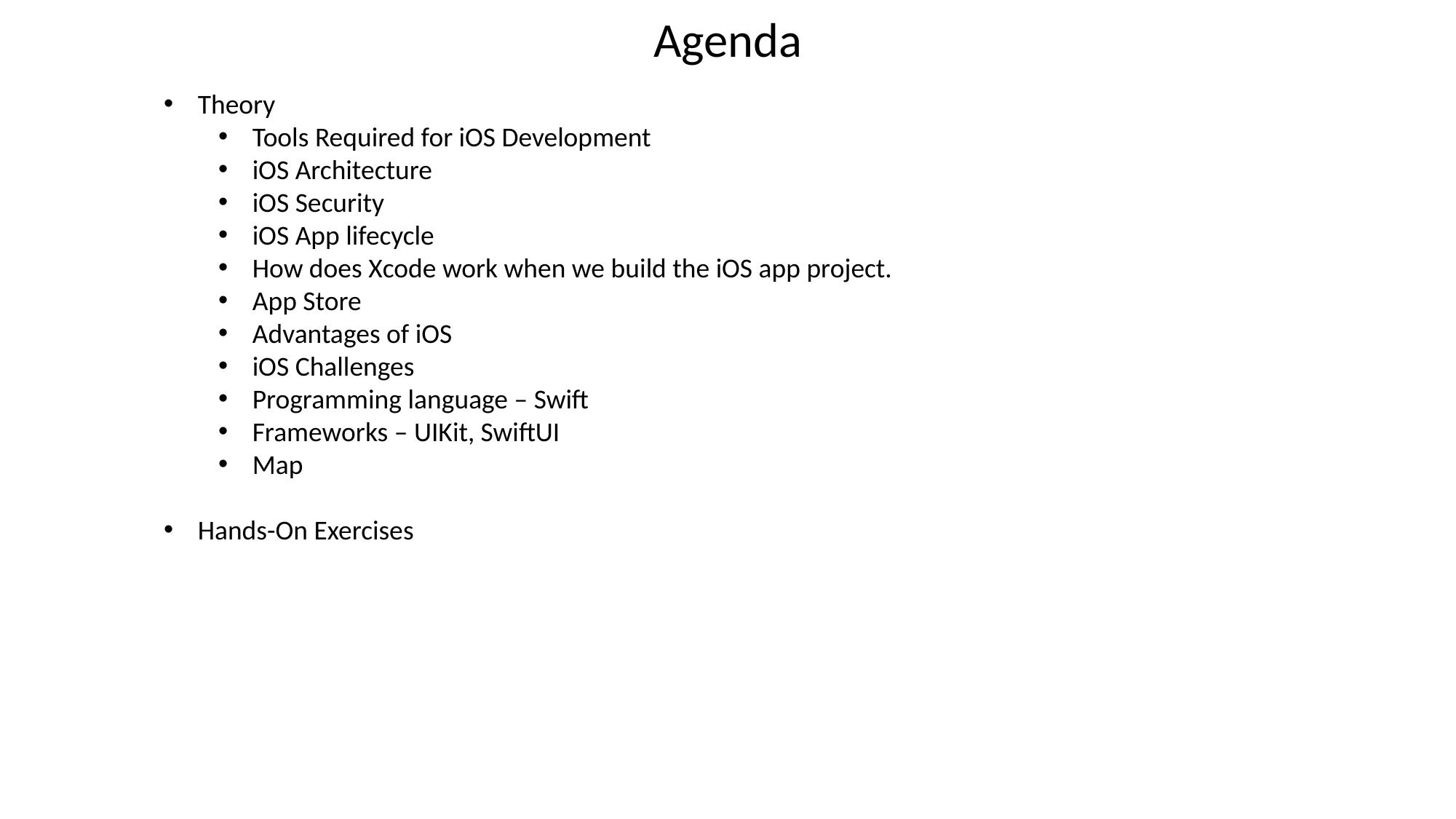

# Agenda
Theory
Tools Required for iOS Development
iOS Architecture
iOS Security
iOS App lifecycle
How does Xcode work when we build the iOS app project.
App Store
Advantages of iOS
iOS Challenges
Programming language – Swift
Frameworks – UIKit, SwiftUI
Map

Hands-On Exercises